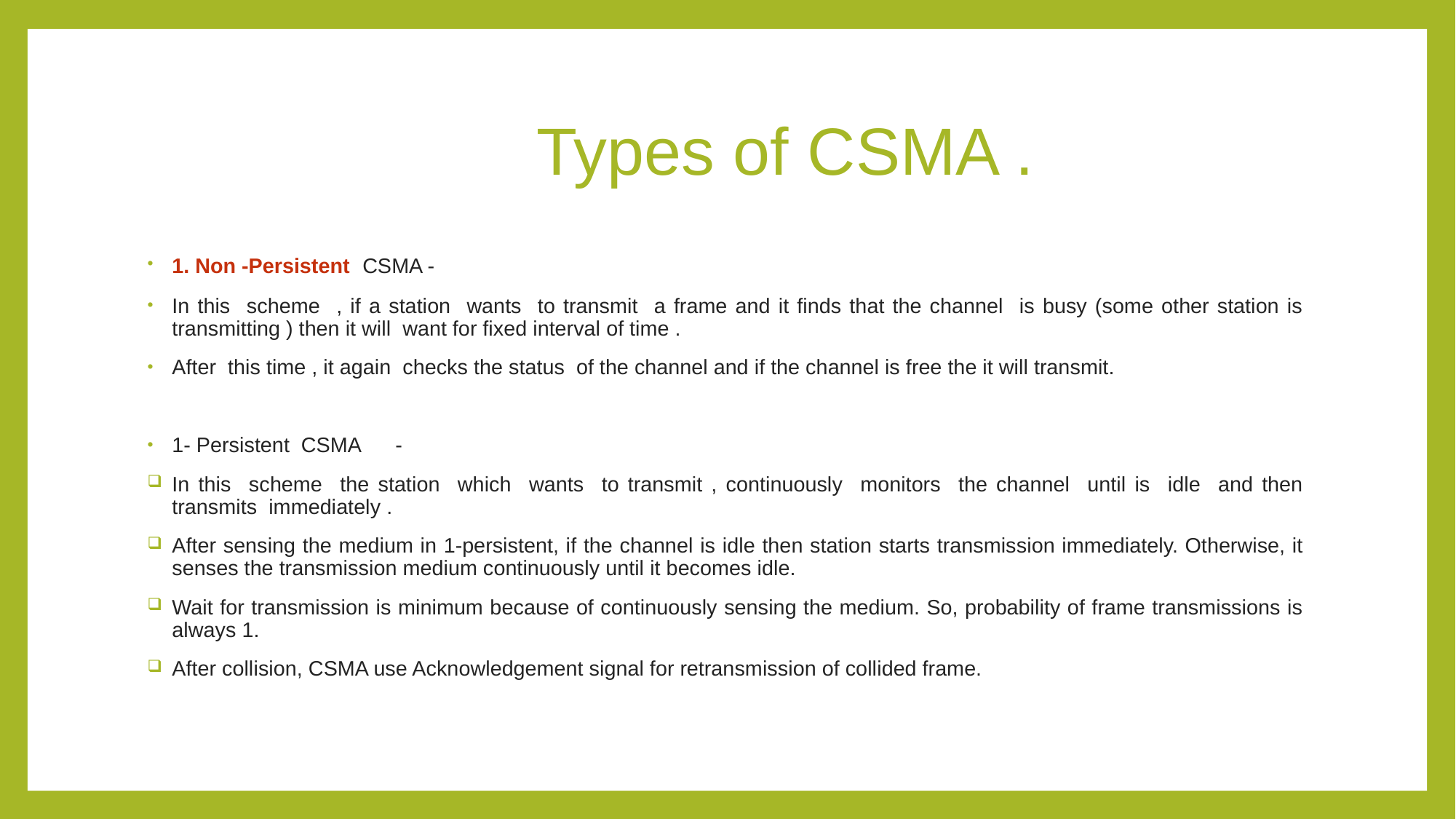

# Types of CSMA .
1. Non -Persistent  CSMA -
In this  scheme  , if a station  wants  to transmit  a frame and it finds that the channel  is busy (some other station is transmitting ) then it will  want for fixed interval of time .
After  this time , it again  checks the status  of the channel and if the channel is free the it will transmit.

1- Persistent  CSMA      -
In this  scheme  the station  which  wants  to transmit , continuously  monitors  the channel  until is  idle  and then transmits  immediately .
After sensing the medium in 1-persistent, if the channel is idle then station starts transmission immediately. Otherwise, it senses the transmission medium continuously until it becomes idle.
Wait for transmission is minimum because of continuously sensing the medium. So, probability of frame transmissions is always 1.
After collision, CSMA use Acknowledgement signal for retransmission of collided frame.